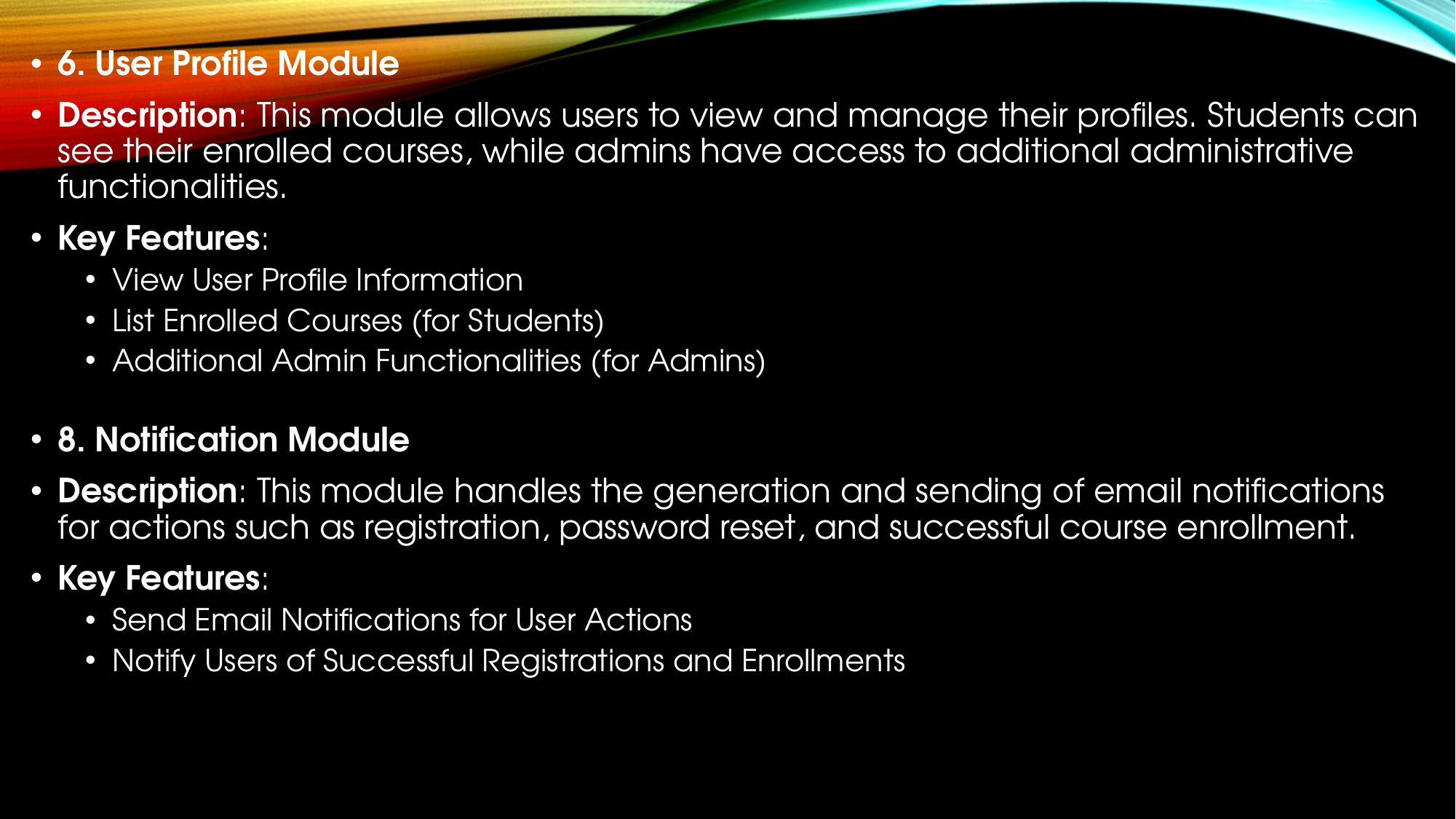

6. User Profile Module
Description: This module allows users to view and manage their profiles. Students can see their enrolled courses, while admins have access to additional administrative functionalities.
Key Features:
View User Profile Information
List Enrolled Courses (for Students)
Additional Admin Functionalities (for Admins)

8. Notification Module
Description: This module handles the generation and sending of email notifications for actions such as registration, password reset, and successful course enrollment.
Key Features:
Send Email Notifications for User Actions
Notify Users of Successful Registrations and Enrollments